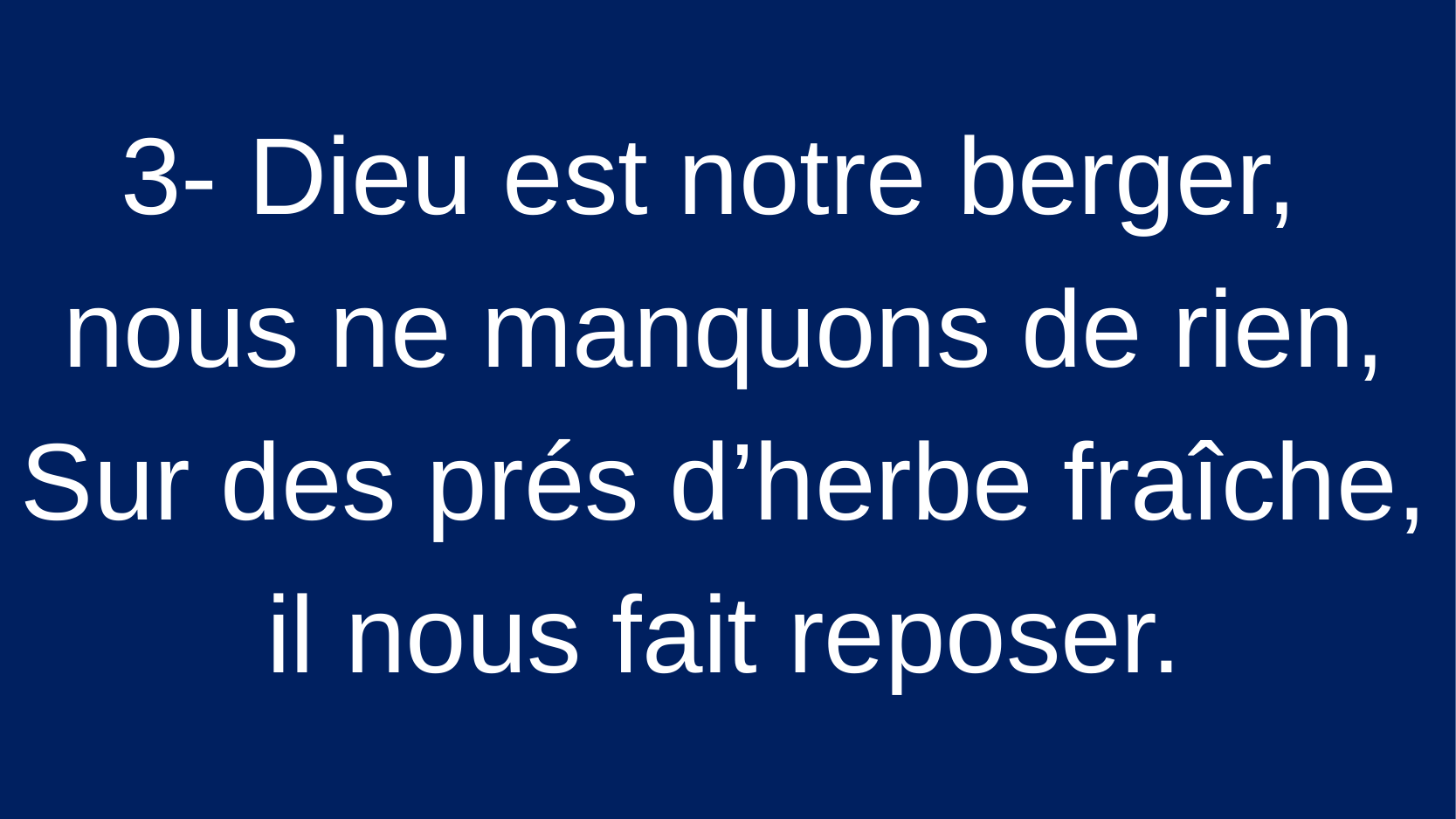

3- Dieu est notre berger,
nous ne manquons de rien,
Sur des prés d’herbe fraîche,
il nous fait reposer.